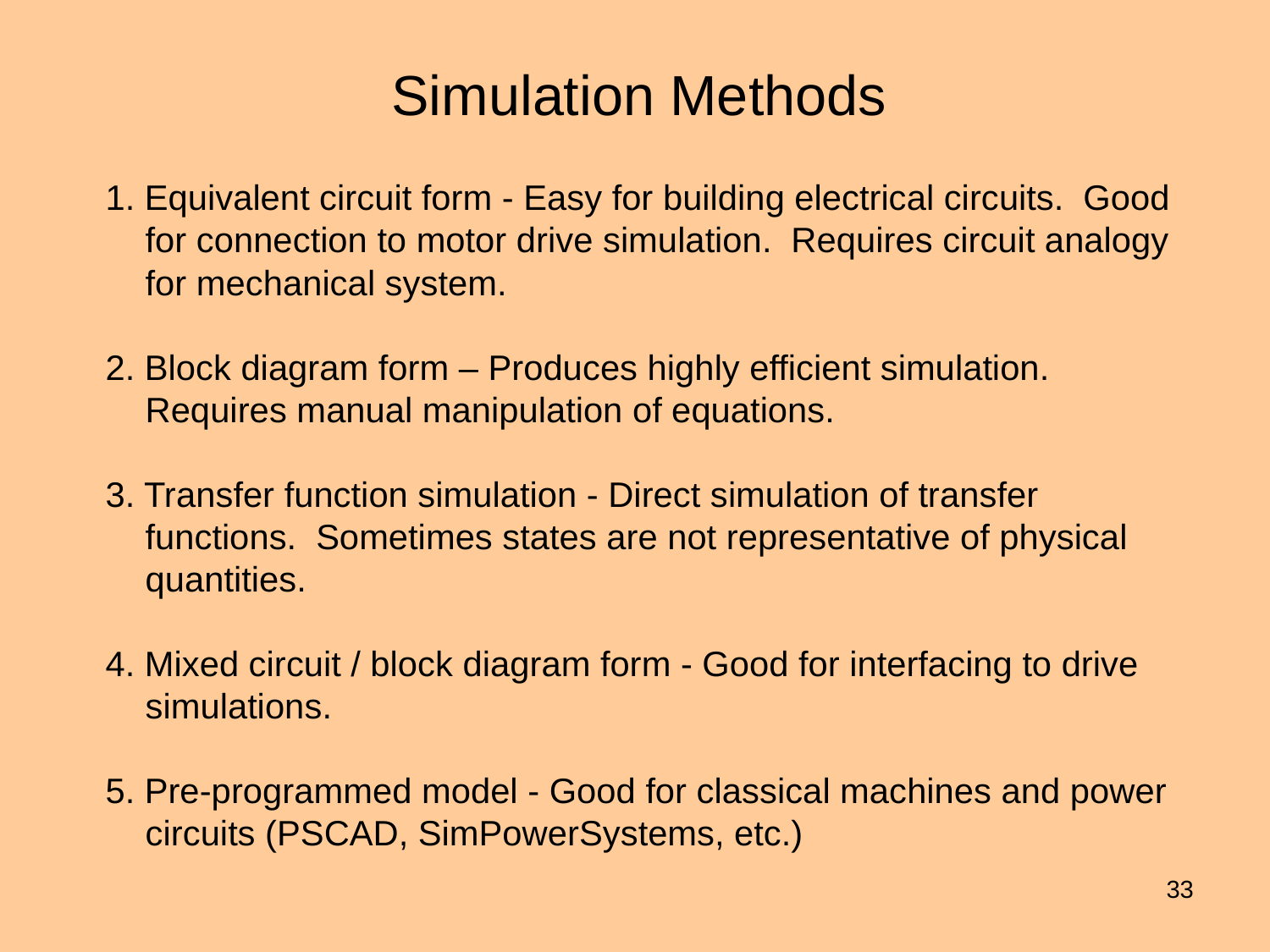

Simulation Methods
1. Equivalent circuit form - Easy for building electrical circuits.  Good for connection to motor drive simulation.  Requires circuit analogy for mechanical system.

2. Block diagram form – Produces highly efficient simulation.  Requires manual manipulation of equations.

3. Transfer function simulation - Direct simulation of transfer functions.  Sometimes states are not representative of physical quantities.

4. Mixed circuit / block diagram form - Good for interfacing to drive simulations.

5. Pre-programmed model - Good for classical machines and power circuits (PSCAD, SimPowerSystems, etc.)
33